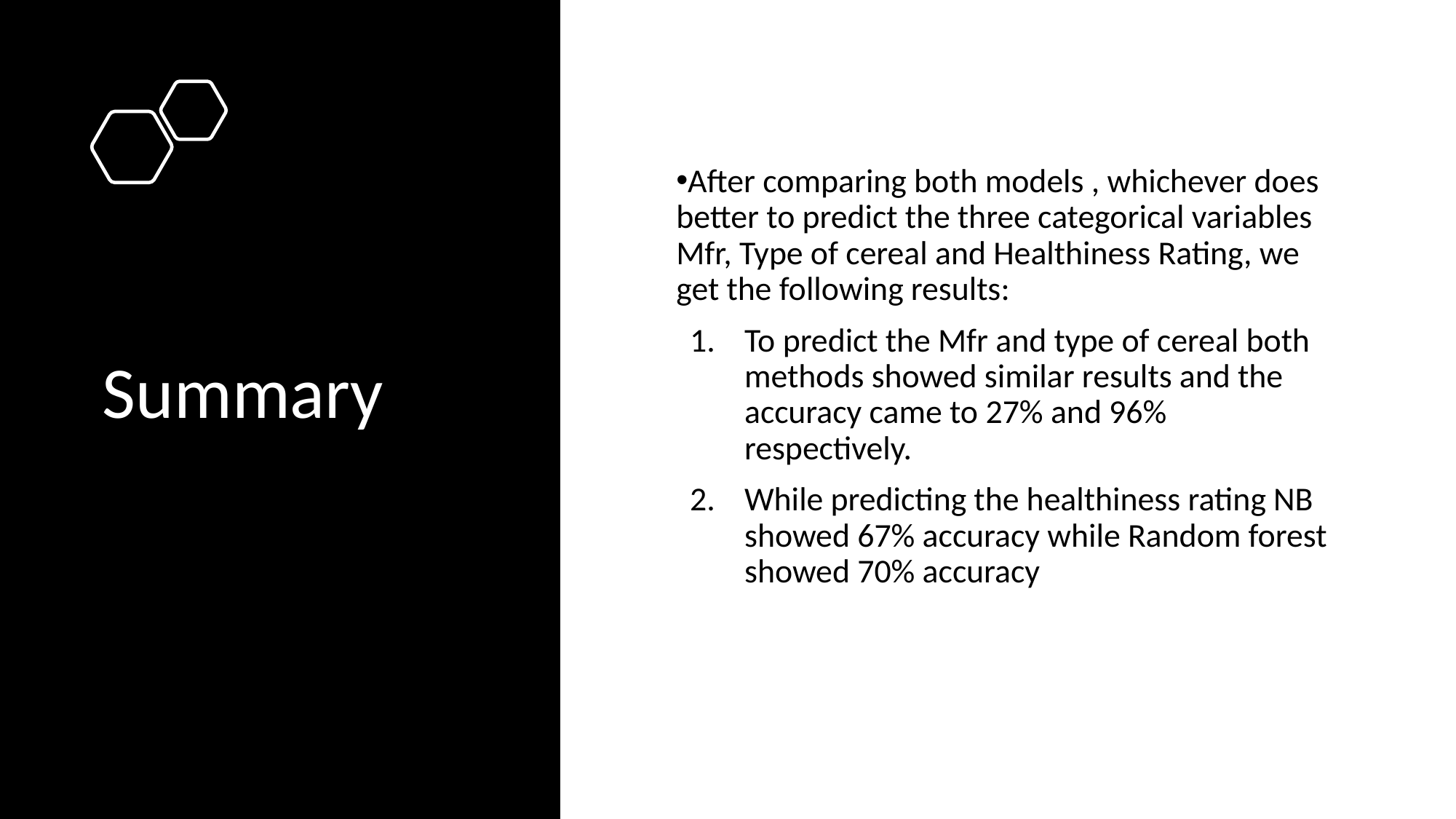

Summary
After comparing both models , whichever does better to predict the three categorical variables Mfr, Type of cereal and Healthiness Rating, we get the following results:
To predict the Mfr and type of cereal both methods showed similar results and the accuracy came to 27% and 96% respectively.
While predicting the healthiness rating NB showed 67% accuracy while Random forest showed 70% accuracy